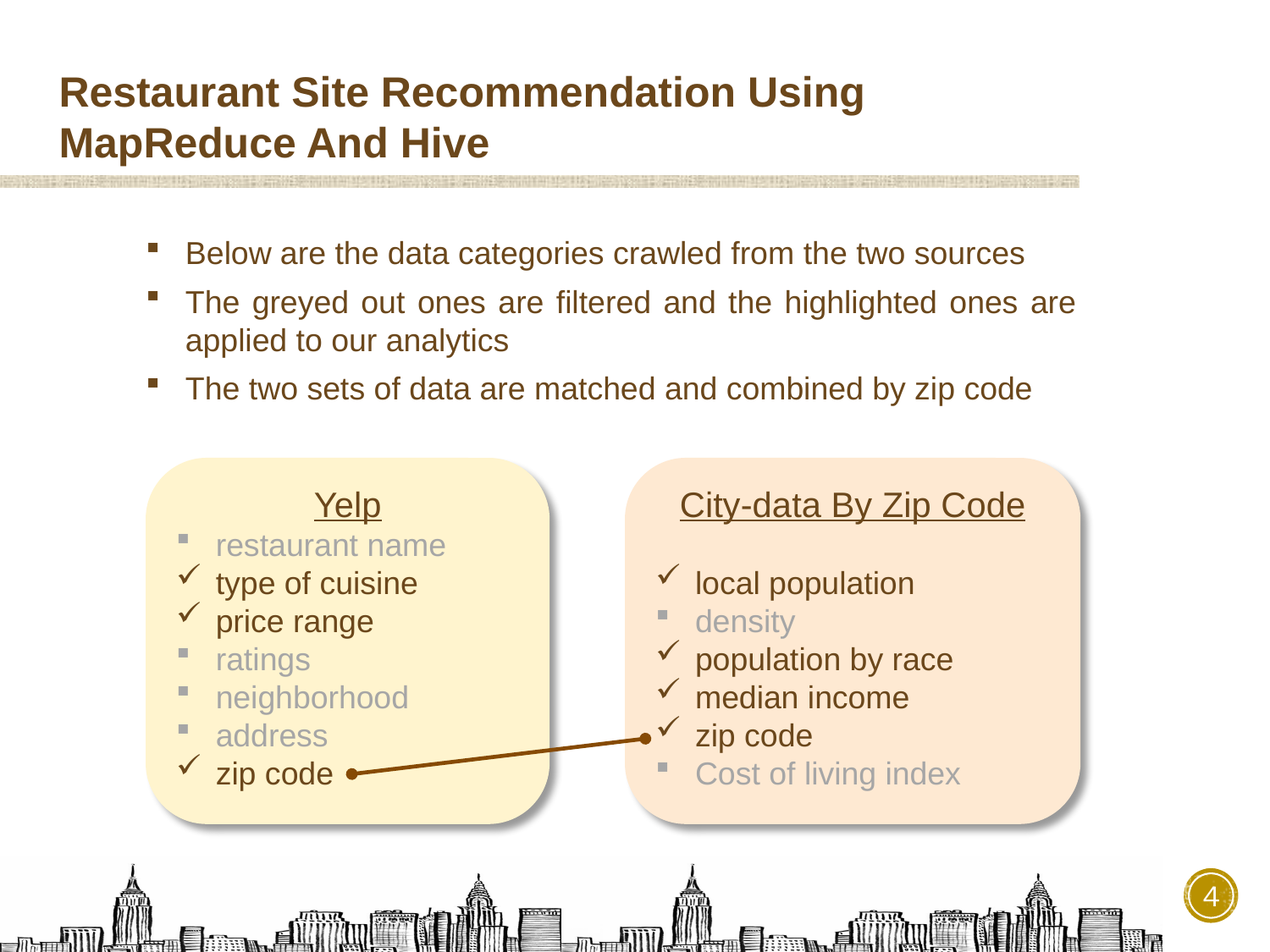

Below are the data categories crawled from the two sources
The greyed out ones are filtered and the highlighted ones are applied to our analytics
The two sets of data are matched and combined by zip code
Yelp
restaurant name
type of cuisine
price range
ratings
neighborhood
address
zip code
City-data By Zip Code

local population
density
population by race
median income
zip code
Cost of living index

4